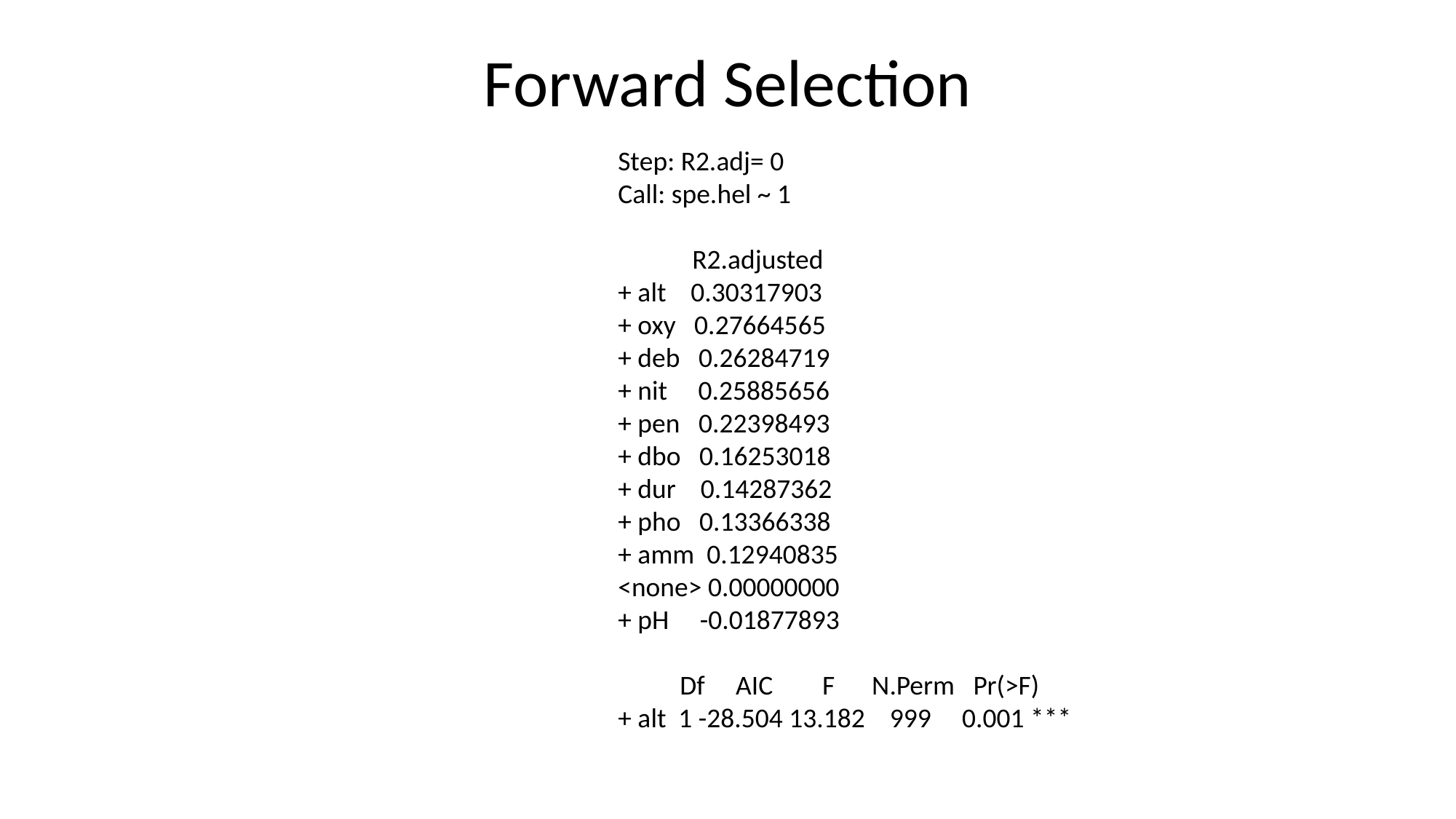

Forward Selection
Step: R2.adj= 0
Call: spe.hel ~ 1

            R2.adjusted
+ alt    0.30317903
+ oxy   0.27664565
+ deb   0.26284719
+ nit     0.25885656
+ pen   0.22398493
+ dbo   0.16253018
+ dur    0.14287362
+ pho   0.13366338
+ amm  0.12940835
<none> 0.00000000
+ pH     -0.01877893

          Df     AIC        F      N.Perm   Pr(>F)
+ alt  1 -28.504 13.182    999     0.001 ***